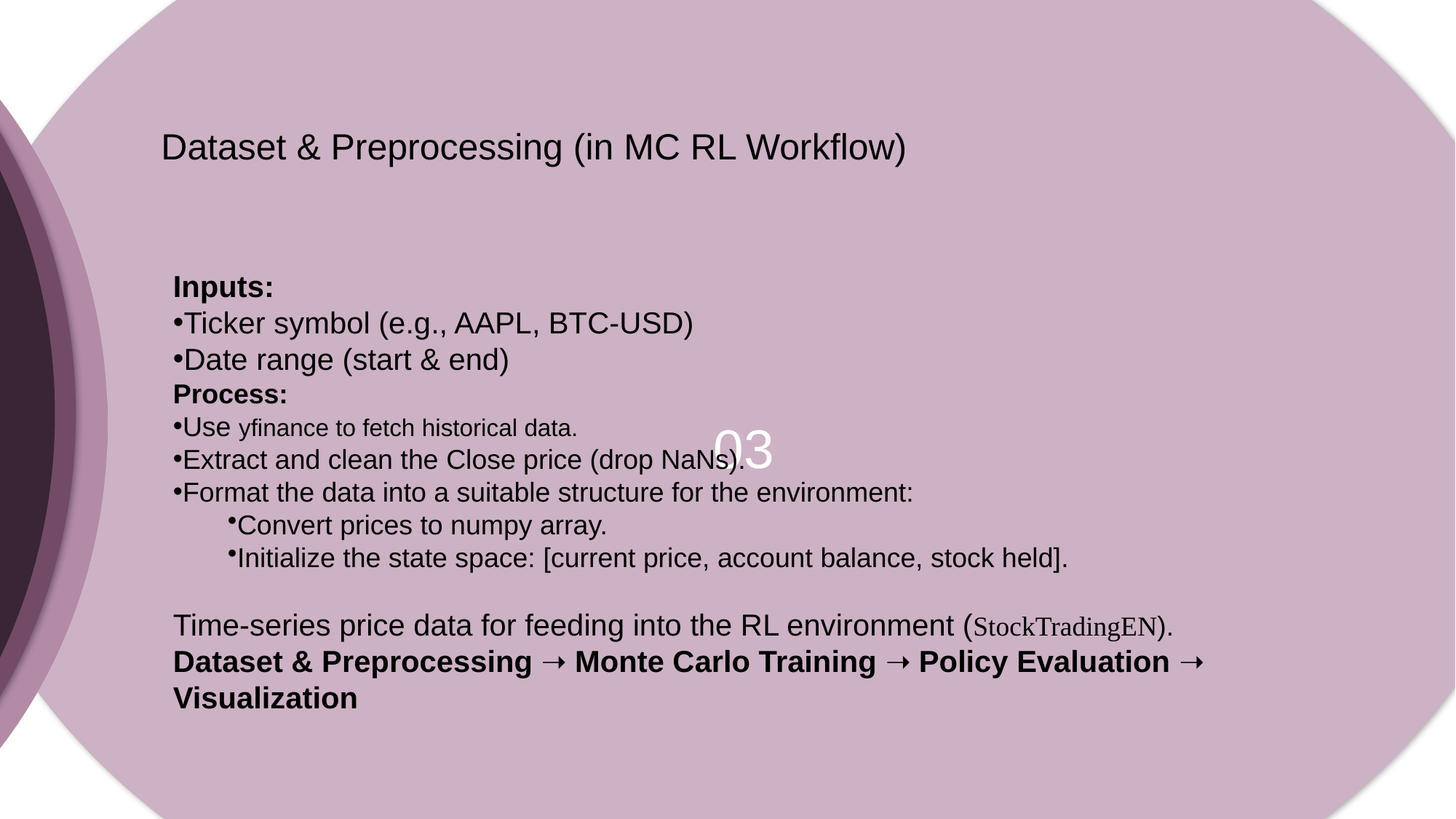

03

                                                             01
                                      02
                                     04
                                         05
Dataset & Preprocessing (in MC RL Workflow)
Inputs:
Ticker symbol (e.g., AAPL, BTC-USD)
Date range (start & end)
Process:
Use yfinance to fetch historical data.
Extract and clean the Close price (drop NaNs).
Format the data into a suitable structure for the environment:
Convert prices to numpy array.
Initialize the state space: [current price, account balance, stock held].

Time-series price data for feeding into the RL environment (StockTradingEN).
Dataset & Preprocessing ➝ Monte Carlo Training ➝ Policy Evaluation ➝ Visualization